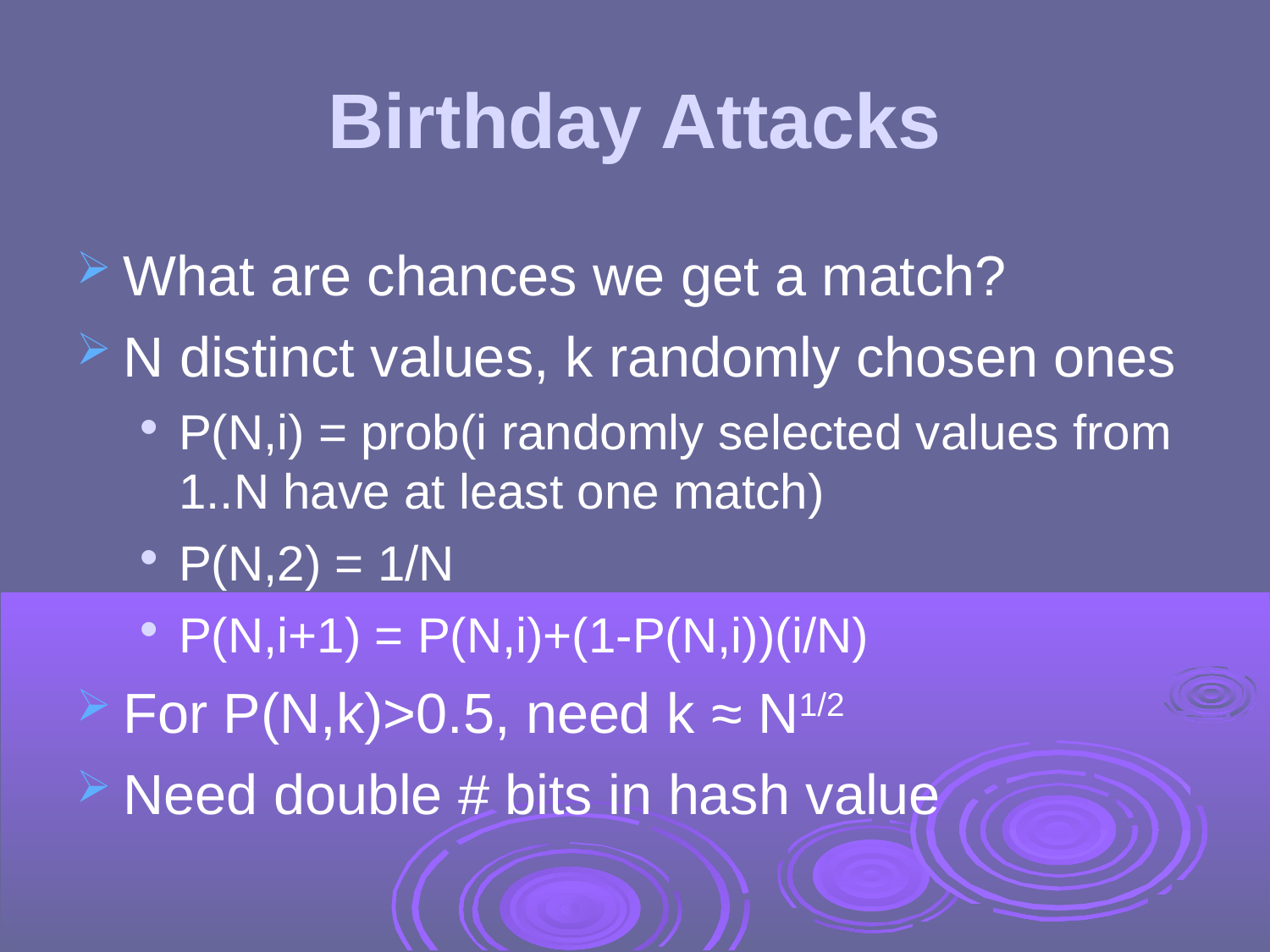

Birthday Attacks
What are chances we get a match?
N distinct values, k randomly chosen ones
P(N,i) = prob(i randomly selected values from 1..N have at least one match)
P(N,2) = 1/N
P(N,i+1) = P(N,i)+(1-P(N,i))(i/N)
For P(N,k)>0.5, need k ≈ N1/2
Need double # bits in hash value